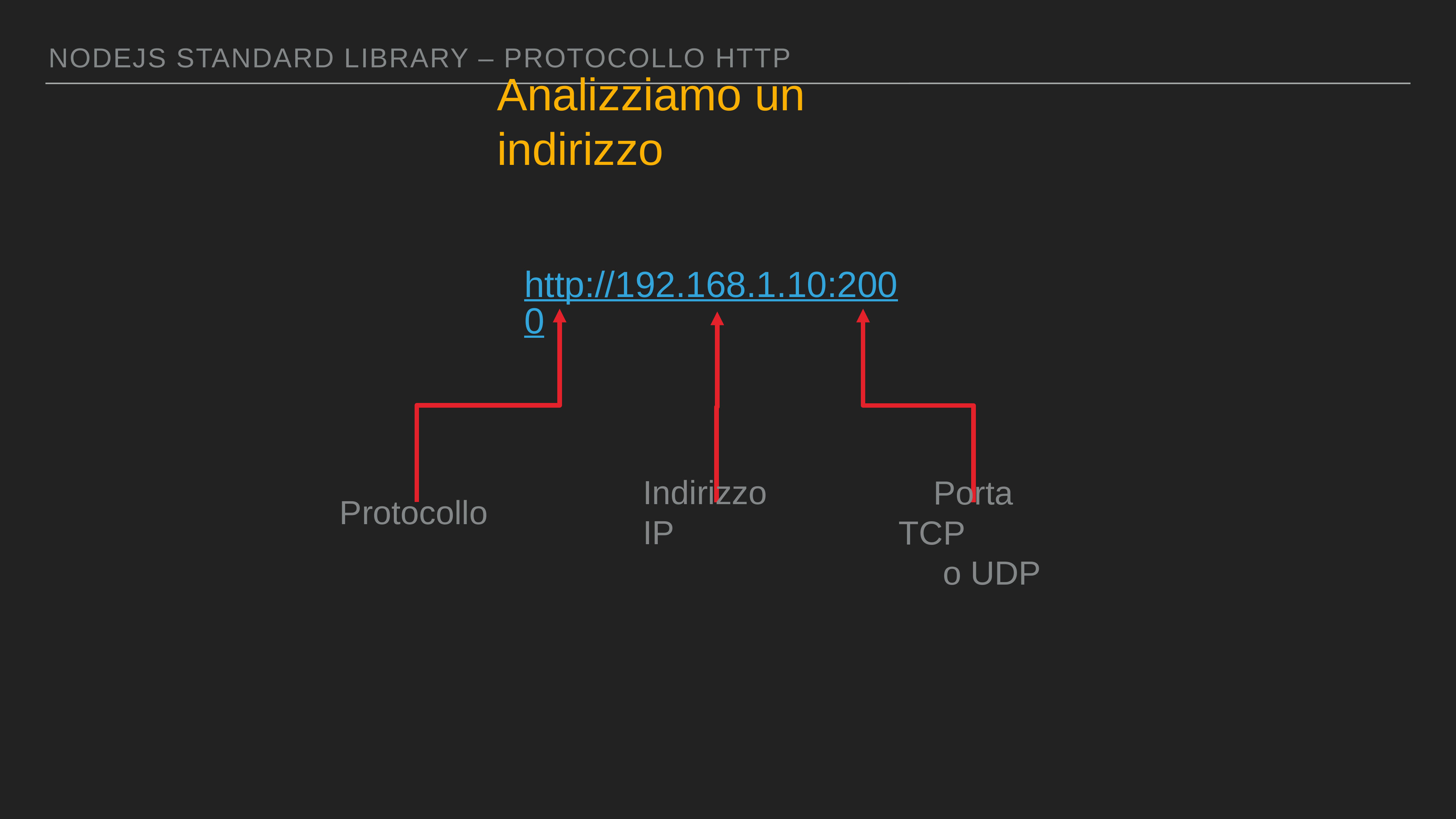

Nodejs standArd library – PROTOCOLLO HTTP
Analizziamo un indirizzo
http://192.168.1.10:2000

Indirizzo IP
Porta TCP              o UDP
Protocollo